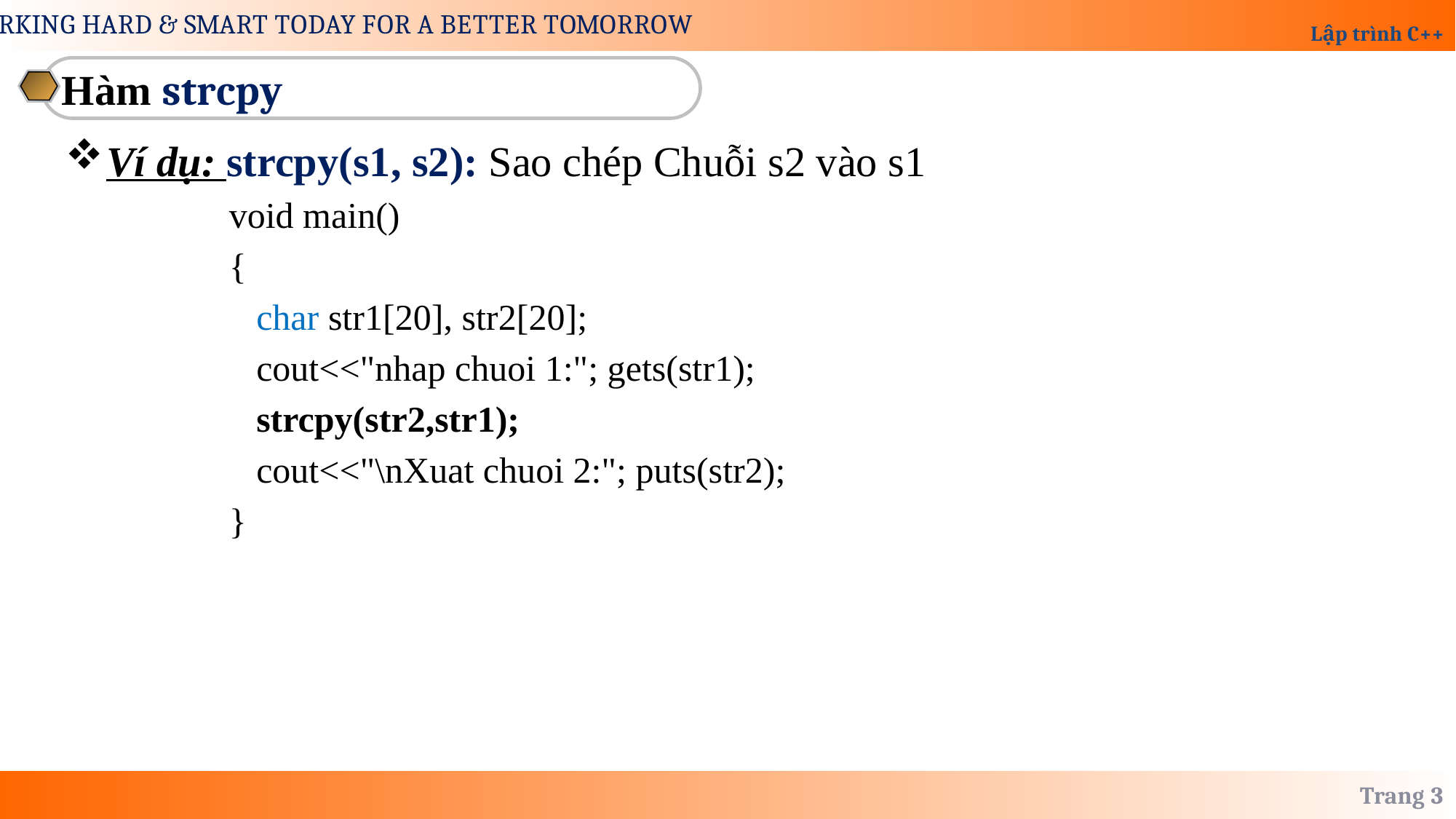

Hàm strcpy

Ví dụ: strcpy(s1, s2): Sao chép Chuỗi s2 vào s1
void main()
{
	char str1[20], str2[20];
	cout<<"nhap chuoi 1:"; gets(str1);
	strcpy(str2,str1);
	cout<<"\nXuat chuoi 2:"; puts(str2);
}

Trang 3